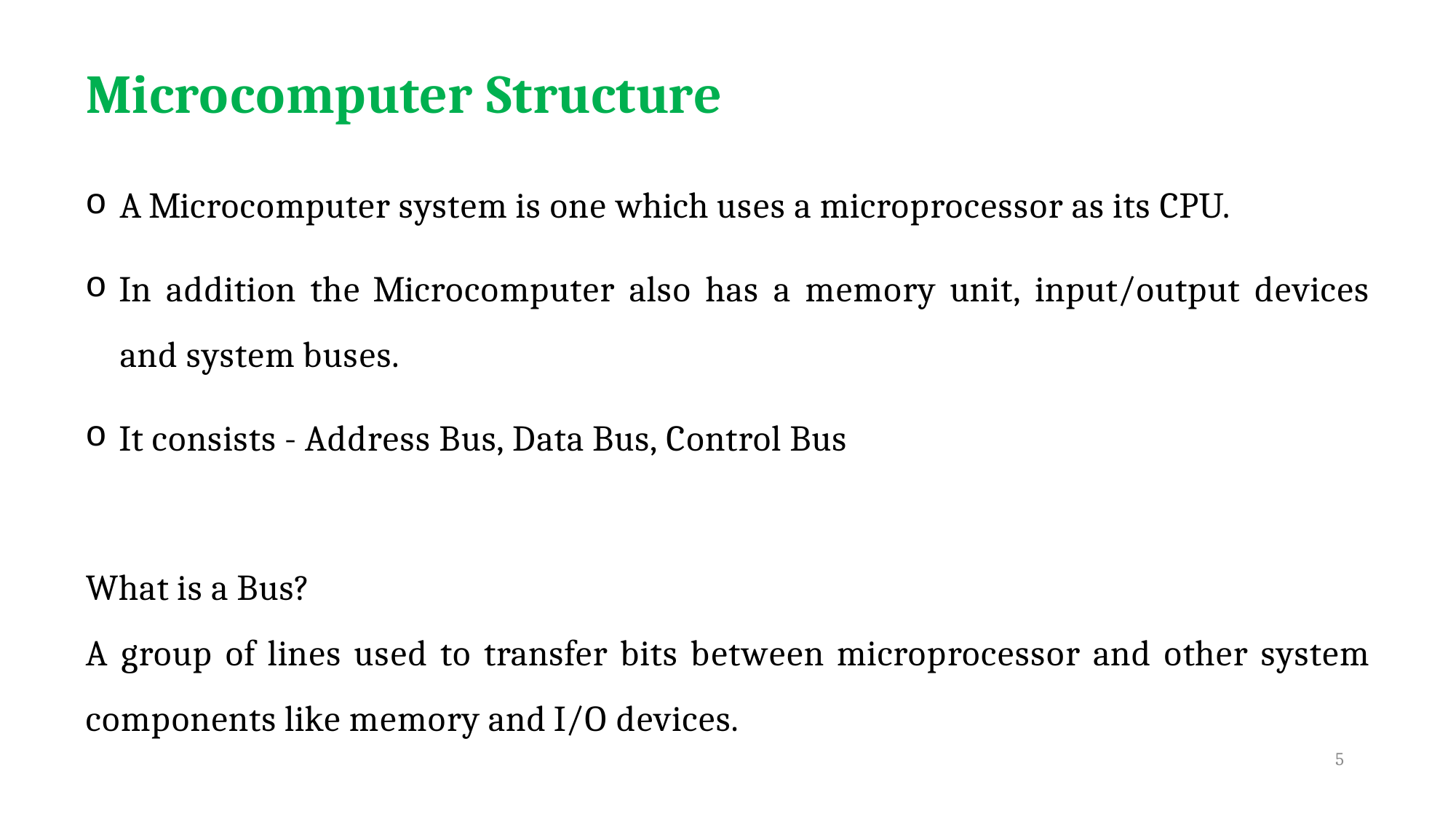

# Microcomputer Structure
A Microcomputer system is one which uses a microprocessor as its CPU.
In addition the Microcomputer also has a memory unit, input/output devices and system buses.
It consists - Address Bus, Data Bus, Control Bus

What is a Bus?
A group of lines used to transfer bits between microprocessor and other system components like memory and I/O devices.
5